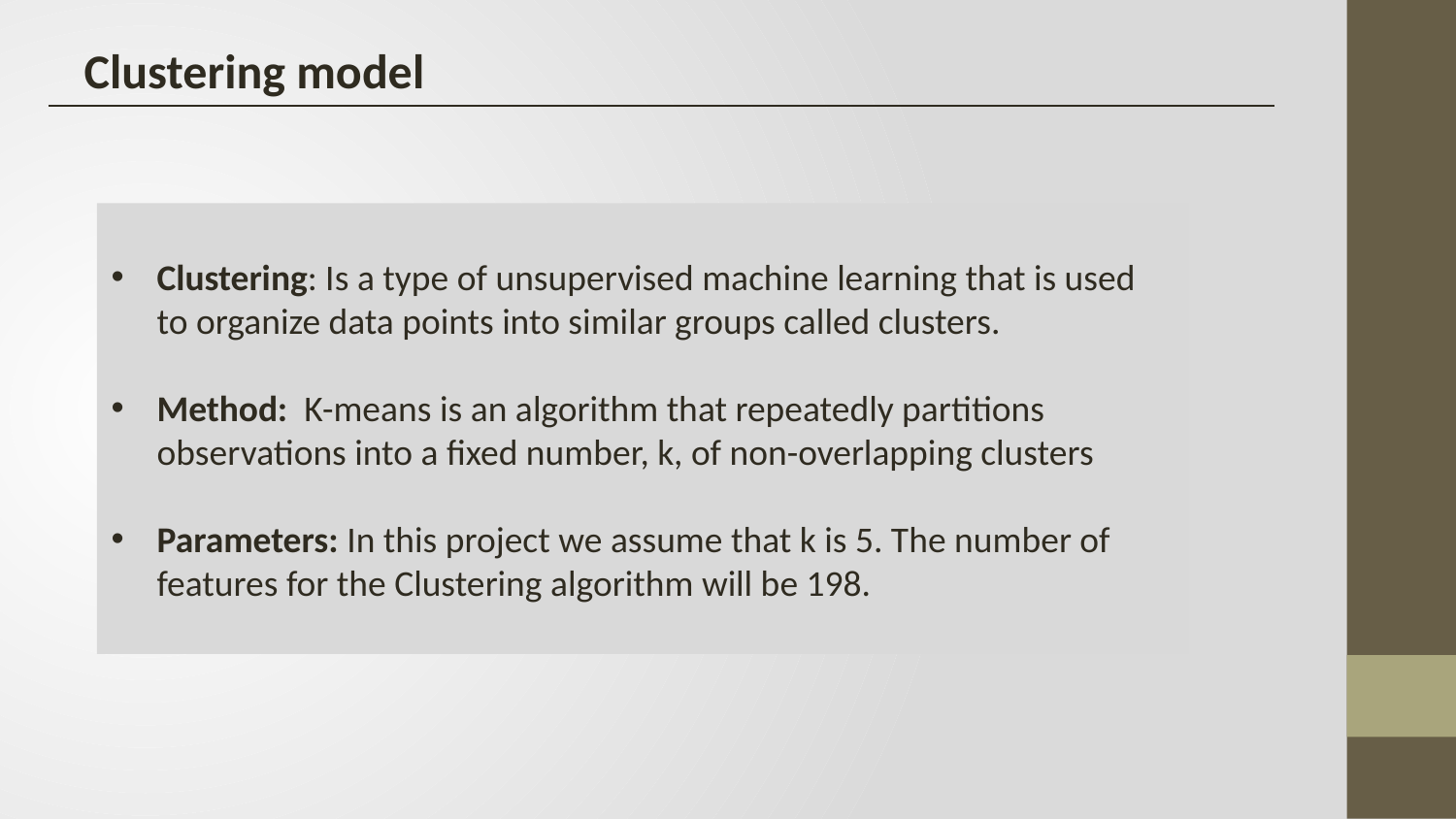

Clustering model

Clustering: Is a type of unsupervised machine learning that is used to organize data points into similar groups called clusters.

Method:  K-means is an algorithm that repeatedly partitions observations into a fixed number, k, of non-overlapping clusters

Parameters: In this project we assume that k is 5. The number of features for the Clustering algorithm will be 198.